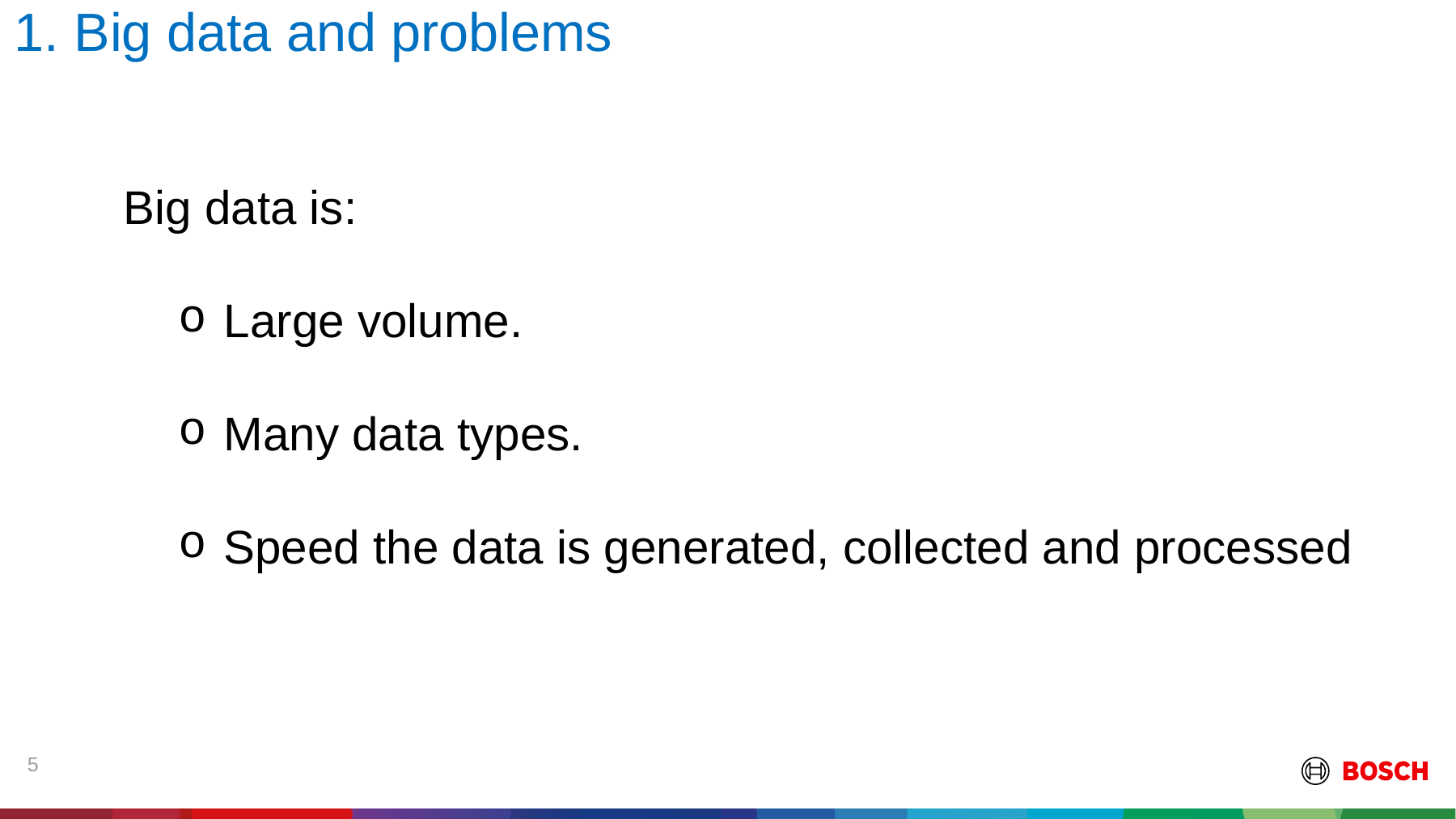

# 1. Big data and problems
Big data is:
Large volume.
Many data types.
Speed the data is generated, collected and processed

5